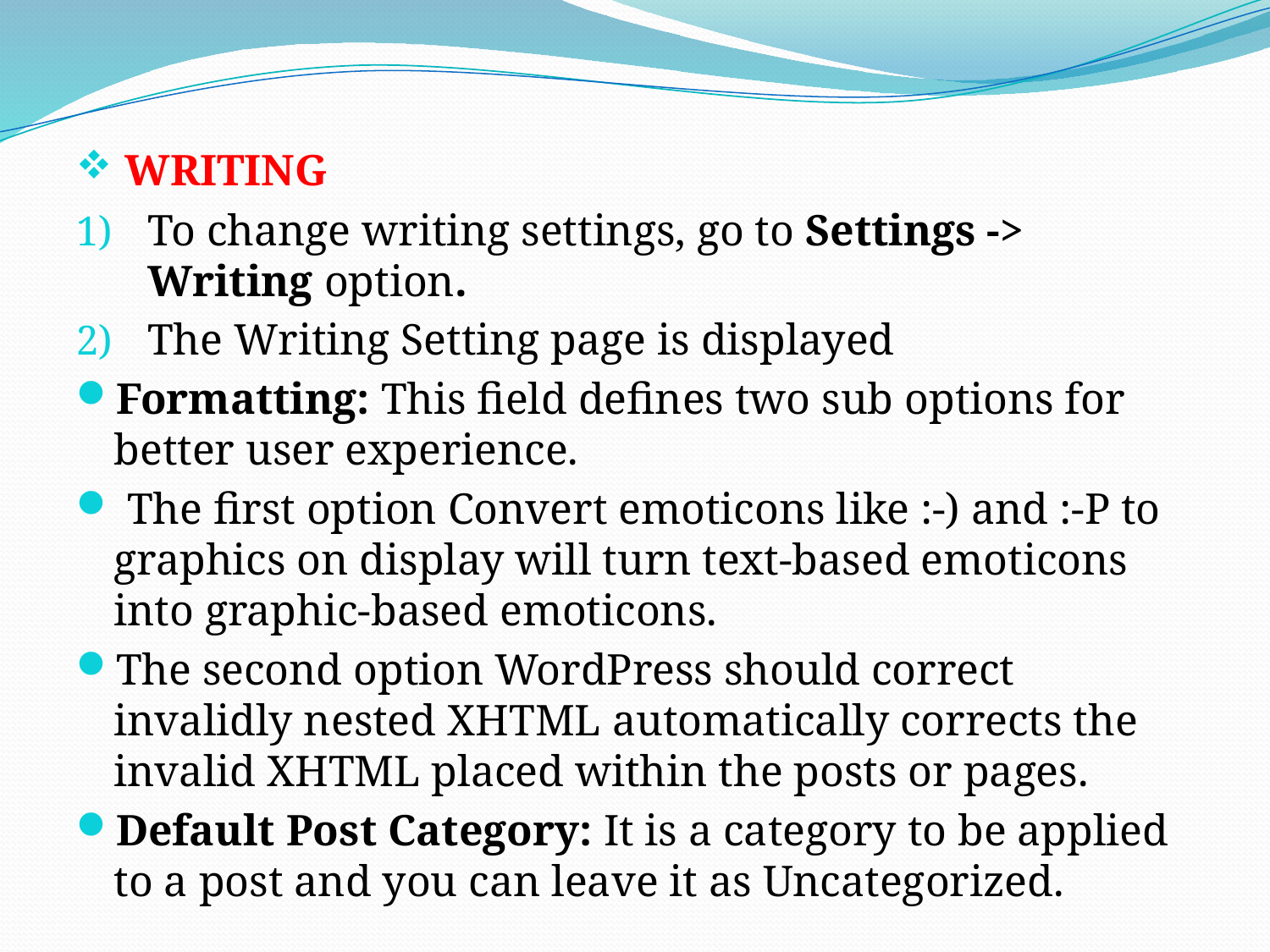

WRITING
To change writing settings, go to Settings -> Writing option.
The Writing Setting page is displayed
Formatting: This field defines two sub options for better user experience.
 The first option Convert emoticons like :-) and :-P to graphics on display will turn text-based emoticons into graphic-based emoticons.
The second option WordPress should correct invalidly nested XHTML automatically corrects the invalid XHTML placed within the posts or pages.
Default Post Category: It is a category to be applied to a post and you can leave it as Uncategorized.